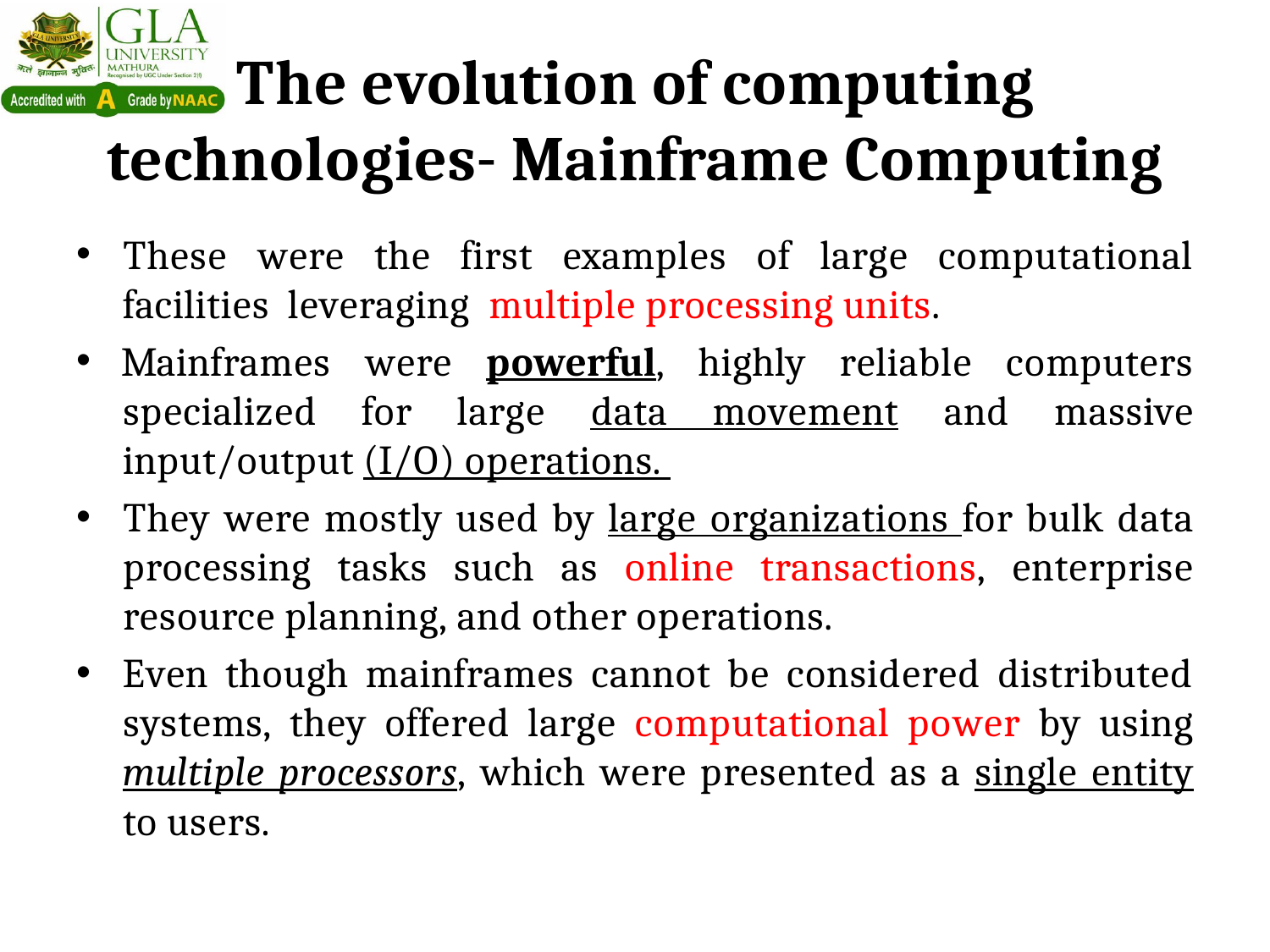

# The evolution of computing technologies- Mainframe Computing
These were the first examples of large computational facilities  leveraging  multiple processing units.
Mainframes were powerful, highly reliable computers specialized for large data movement and massive input/output (I/O) operations.
They were mostly used by large organizations for bulk data processing tasks such as online transactions, enterprise resource planning, and other operations.
Even though mainframes cannot be considered distributed systems, they offered large computational power by using multiple processors, which were presented as a single entity to users.